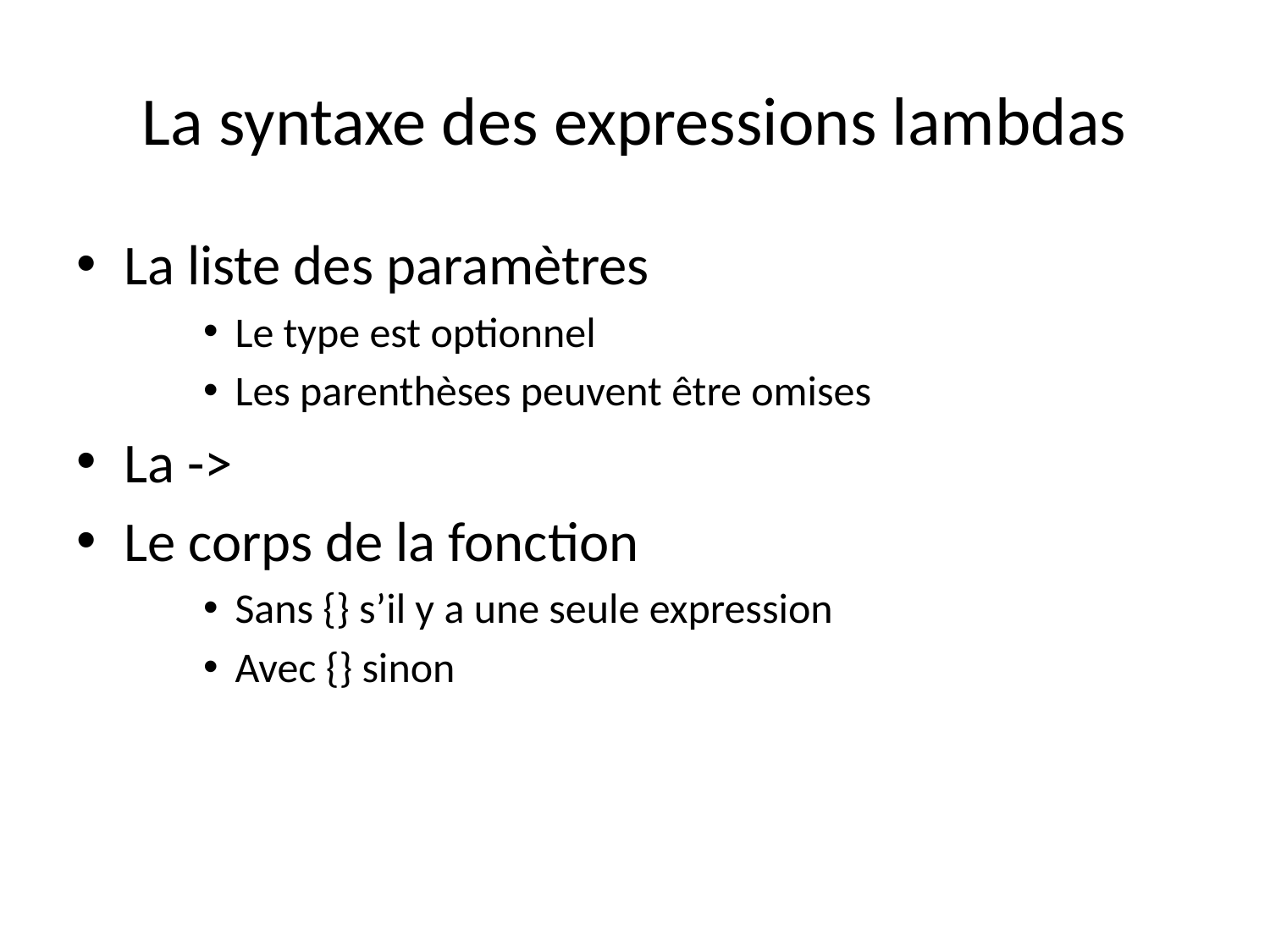

# La syntaxe des expressions lambdas
La liste des paramètres
Le type est optionnel
Les parenthèses peuvent être omises
La ->
Le corps de la fonction
Sans {} s’il y a une seule expression
Avec {} sinon